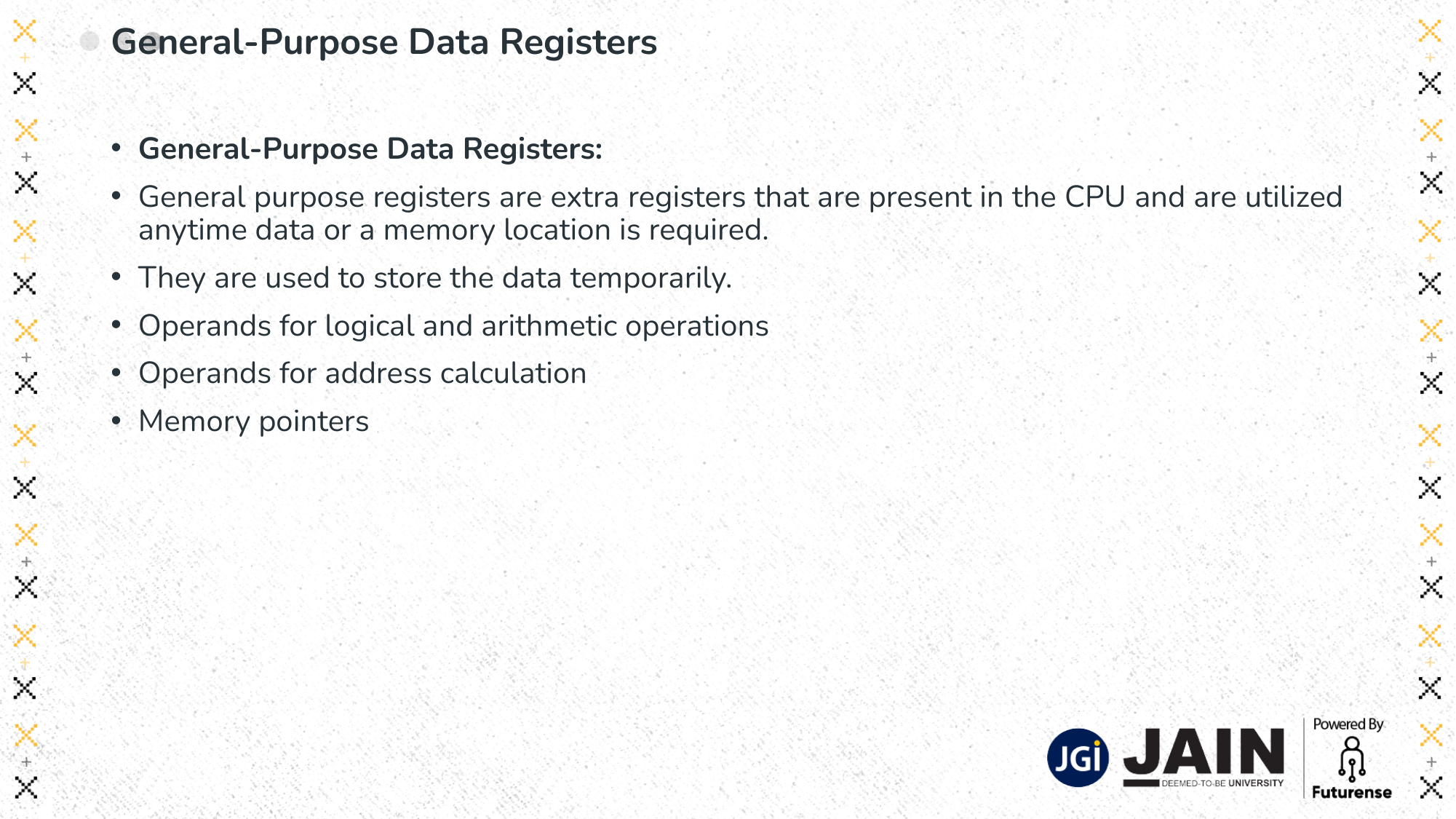

# General-Purpose Data Registers
General-Purpose Data Registers:
General purpose registers are extra registers that are present in the CPU and are utilized anytime data or a memory location is required.
They are used to store the data temporarily.
Operands for logical and arithmetic operations
Operands for address calculation
Memory pointers